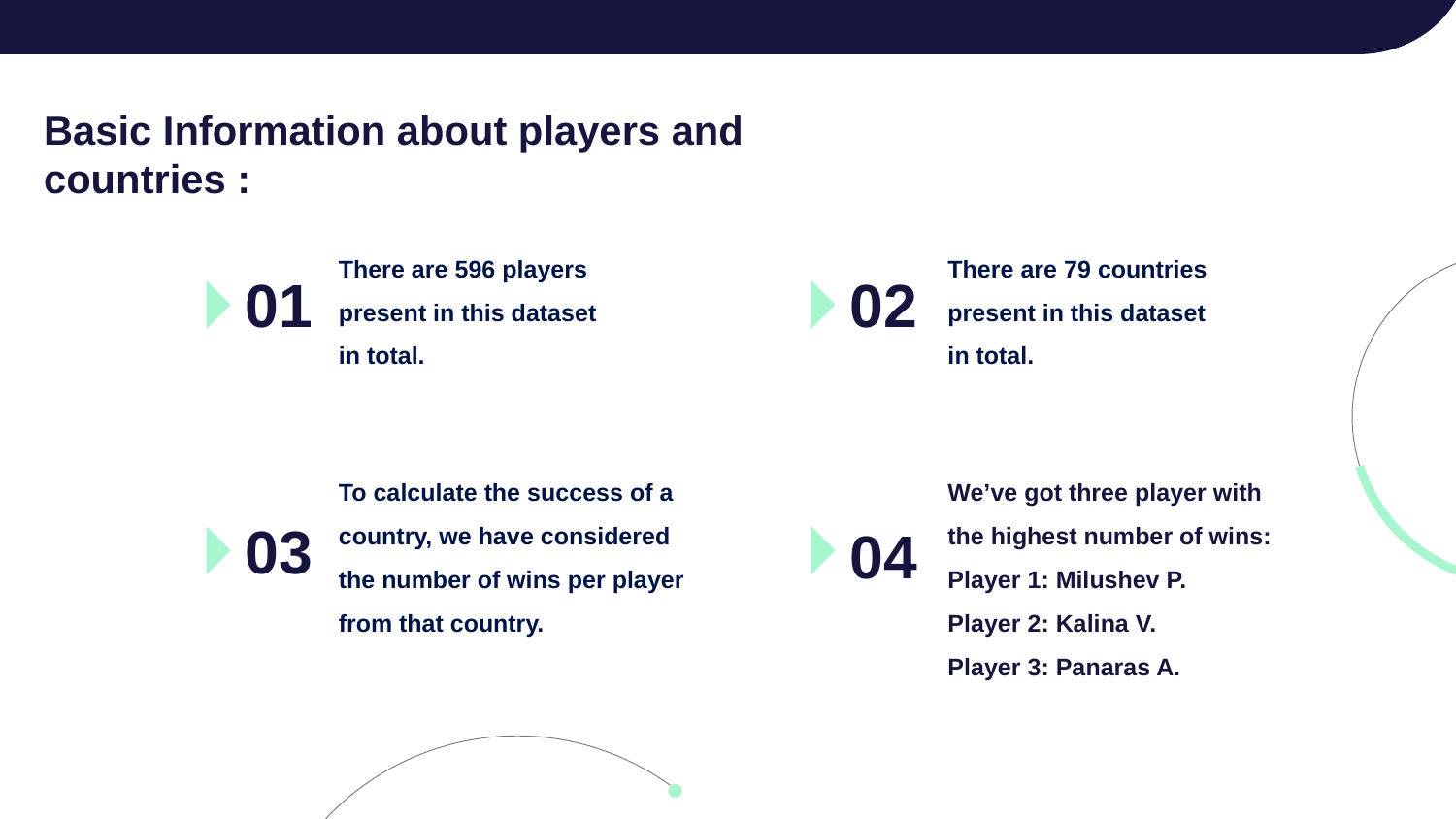

Basic Information about players and countries :
There are 596 players present in this dataset in total.
There are 79 countries present in this dataset in total.
01
02

To calculate the success of a country, we have considered the number of wins per player from that country.
We’ve got three player with the highest number of wins:
Player 1: Milushev P.
Player 2: Kalina V.
Player 3: Panaras A.
04
03